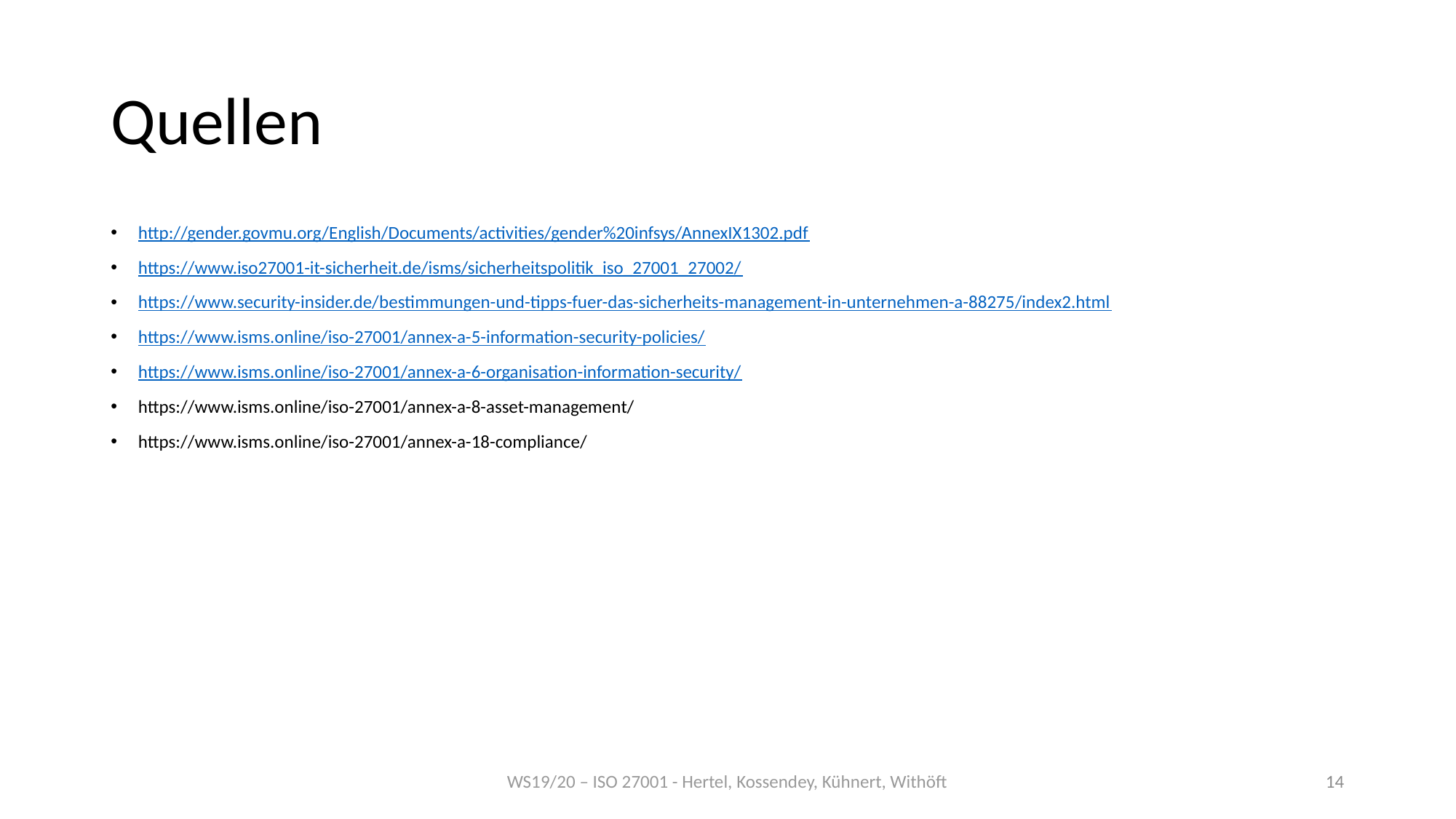

# Quellen
http://gender.govmu.org/English/Documents/activities/gender%20infsys/AnnexIX1302.pdf
https://www.iso27001-it-sicherheit.de/isms/sicherheitspolitik_iso_27001_27002/
https://www.security-insider.de/bestimmungen-und-tipps-fuer-das-sicherheits-management-in-unternehmen-a-88275/index2.html
https://www.isms.online/iso-27001/annex-a-5-information-security-policies/
https://www.isms.online/iso-27001/annex-a-6-organisation-information-security/
https://www.isms.online/iso-27001/annex-a-8-asset-management/
https://www.isms.online/iso-27001/annex-a-18-compliance/

WS19/20 – ISO 27001 - Hertel, Kossendey, Kühnert, Withöft
14